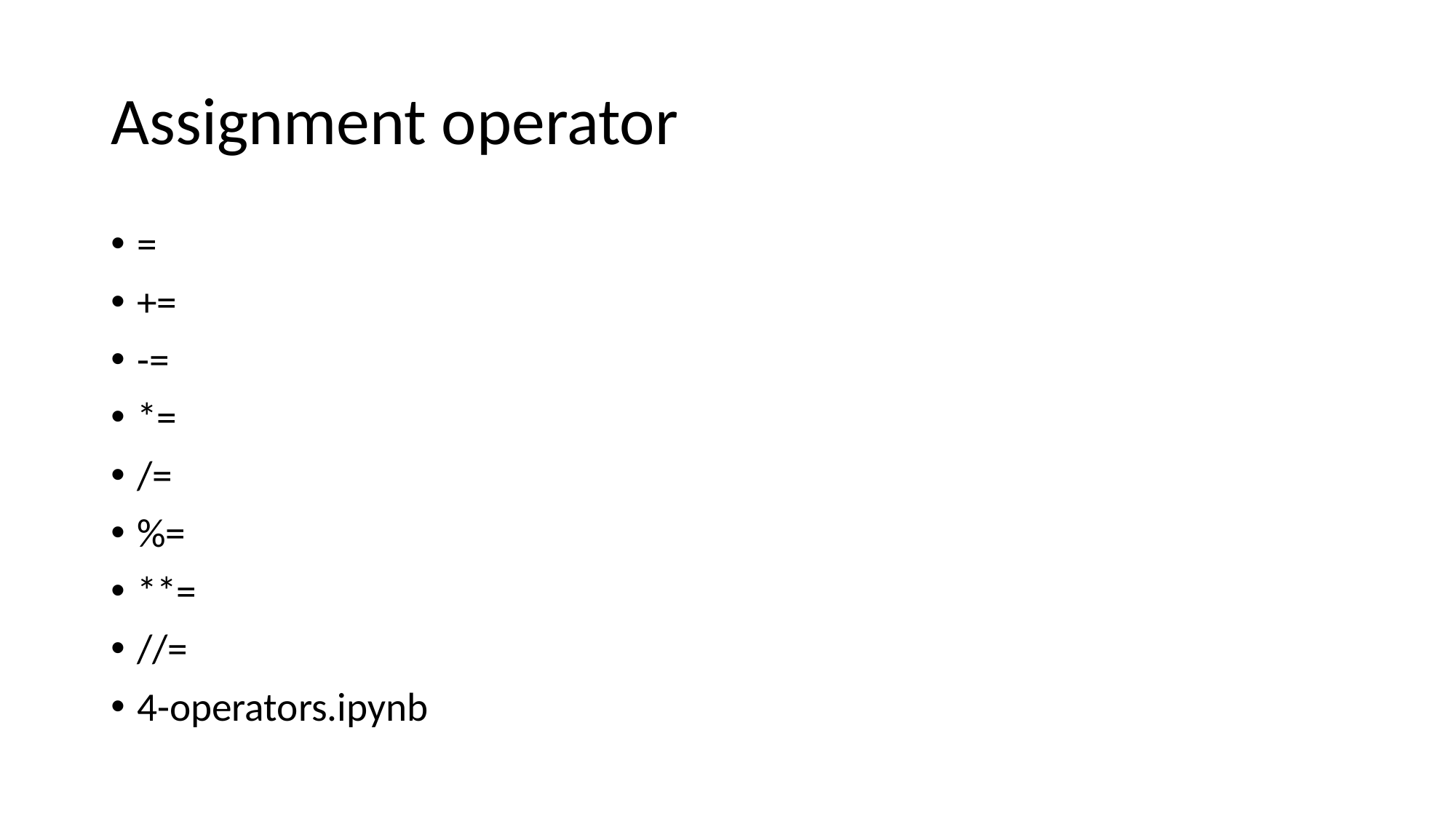

# Assignment operator
=
+=
-=
*=
/=
%=
**=
//=
4-operators.ipynb